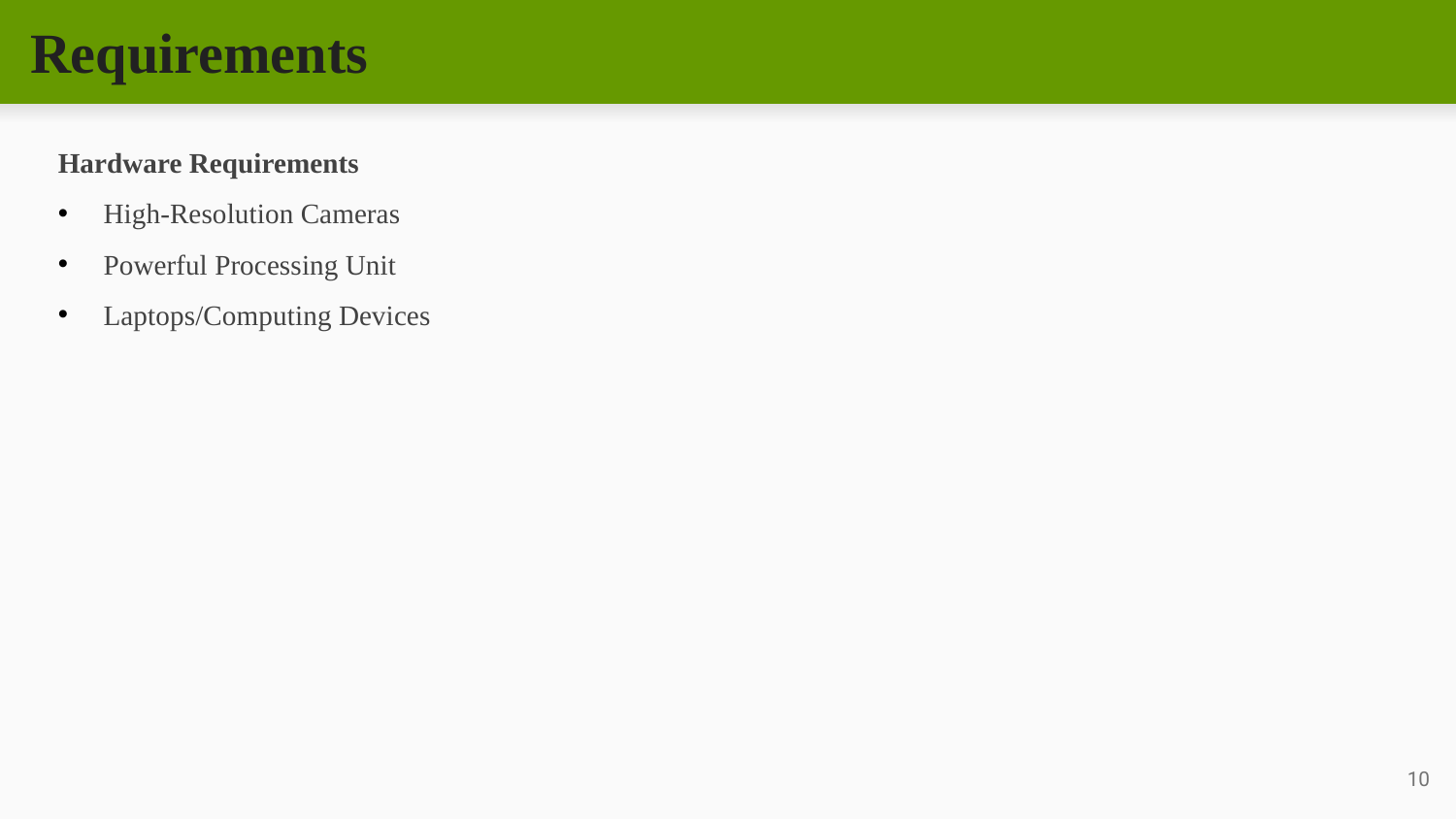

# Requirements
Hardware Requirements
High-Resolution Cameras
Powerful Processing Unit
Laptops/Computing Devices
10